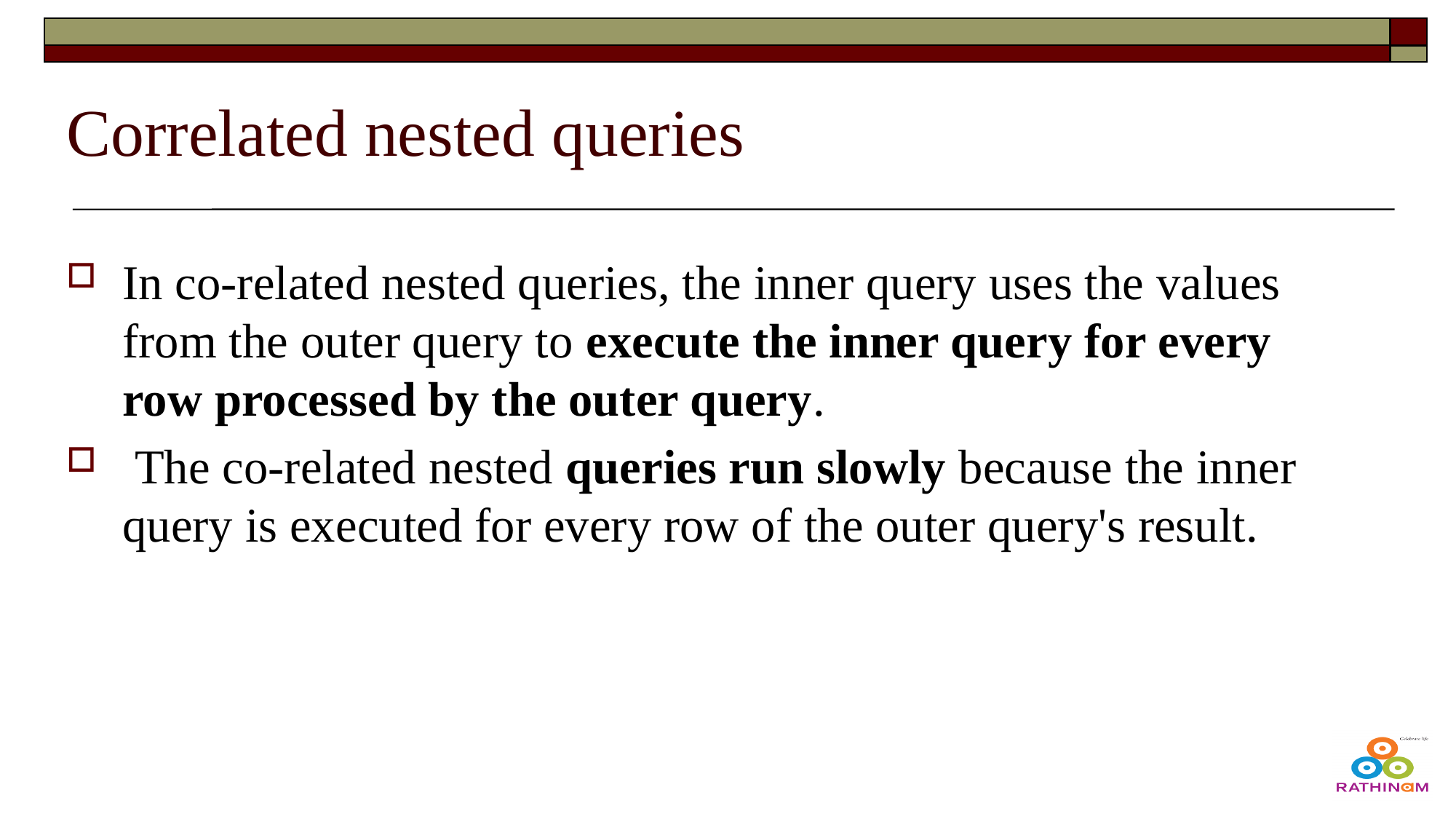

# Correlated nested queries
In co-related nested queries, the inner query uses the values from the outer query to execute the inner query for every row processed by the outer query.
 The co-related nested queries run slowly because the inner query is executed for every row of the outer query's result.